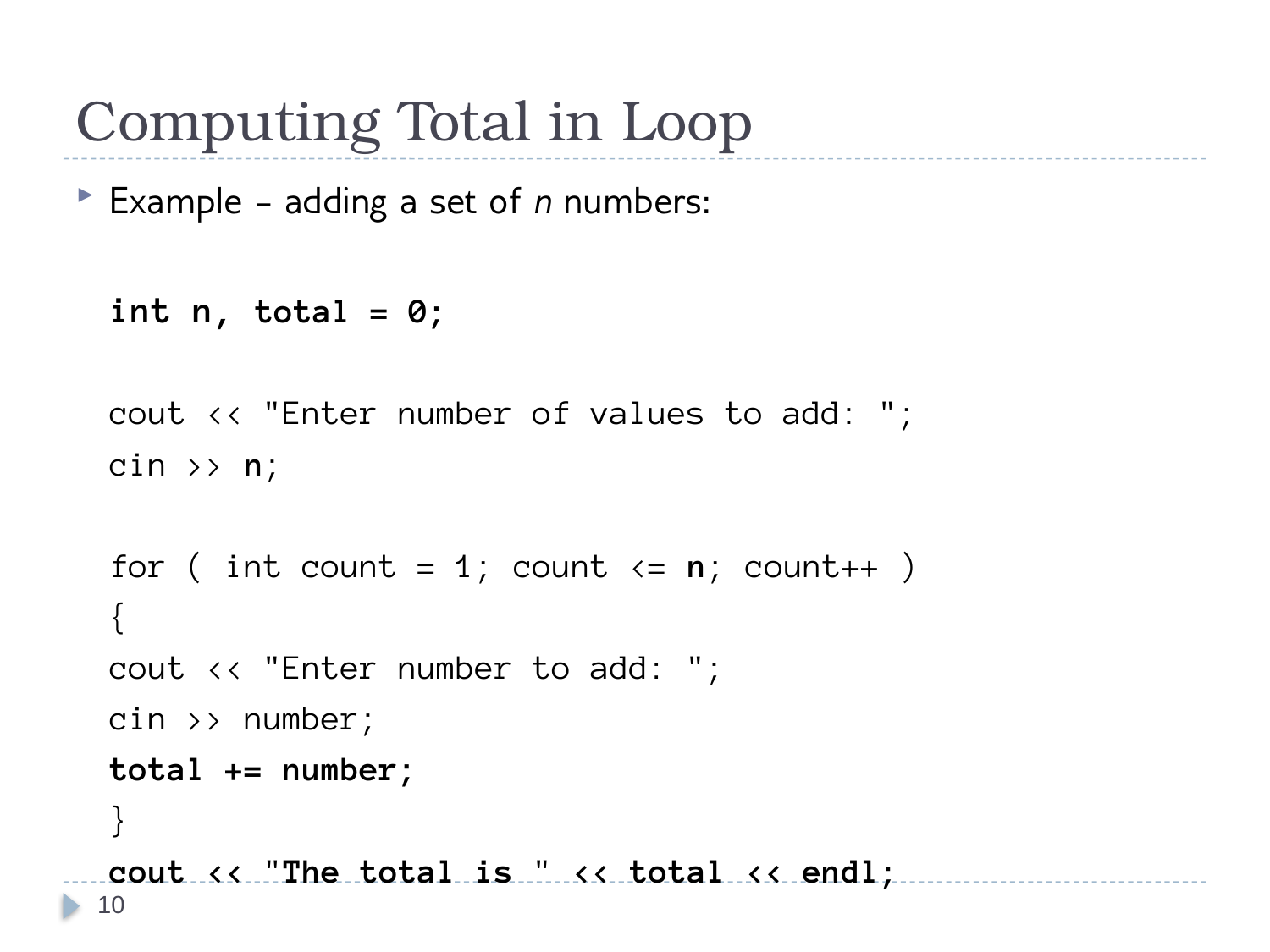

# Computing Total in Loop
Example – adding a set of n numbers:

	int n, total = 0;

	cout << "Enter number of values to add: ";
	cin >> n;

	for ( int count = 1; count <= n; count++ )
	{
		cout << "Enter number to add: ";
		cin >> number;
		total += number;
	}
	cout << "The total is " << total << endl;
10